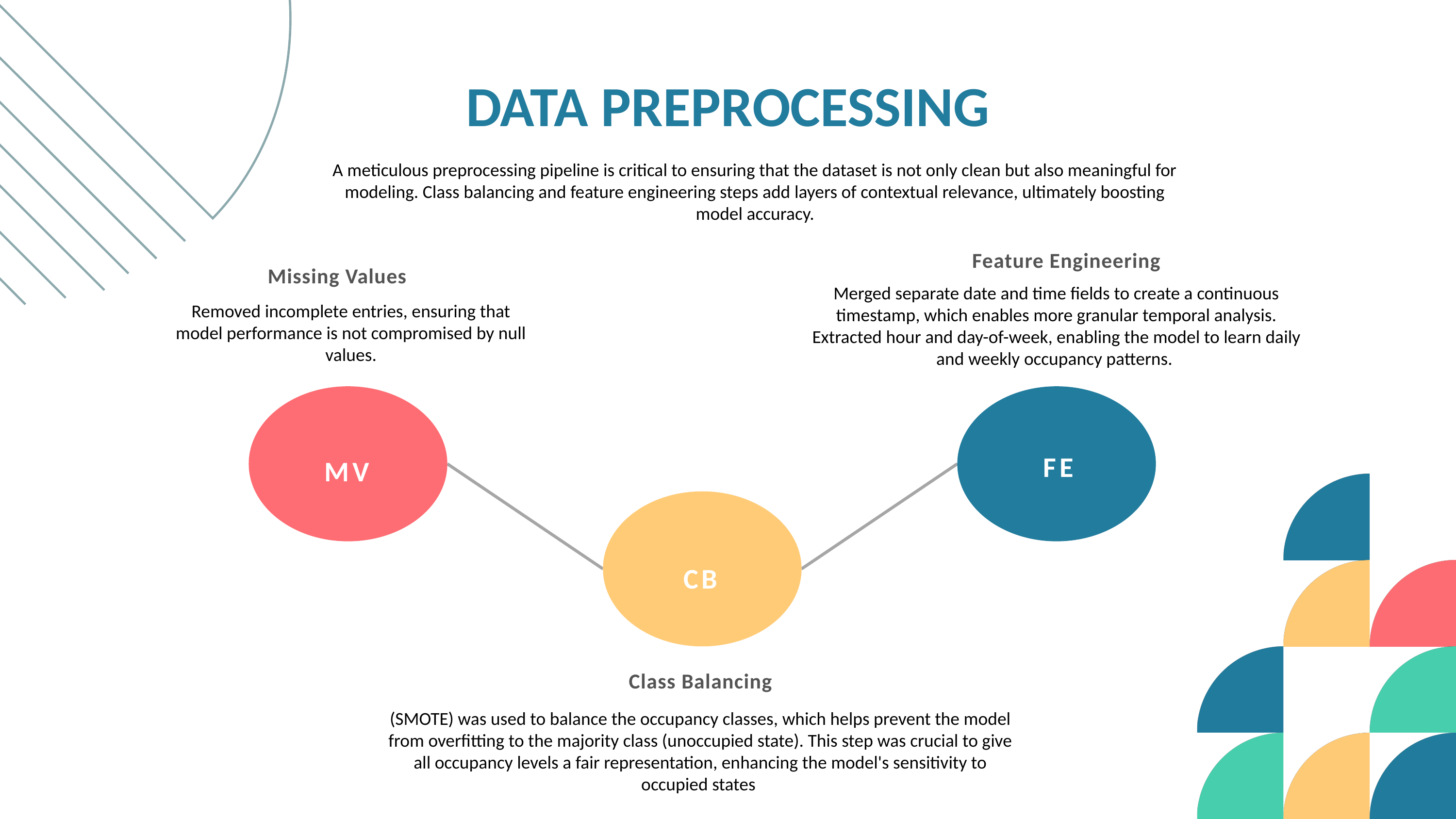

DATA PREPROCESSING
A meticulous preprocessing pipeline is critical to ensuring that the dataset is not only clean but also meaningful for modeling. Class balancing and feature engineering steps add layers of contextual relevance, ultimately boosting model accuracy.
Feature Engineering
Merged separate date and time fields to create a continuous timestamp, which enables more granular temporal analysis.
Extracted hour and day-of-week, enabling the model to learn daily and weekly occupancy patterns.
Missing Values
Removed incomplete entries, ensuring that model performance is not compromised by null values.

FE
MV

CB
OCT
JAN

Class Balancing

(SMOTE) was used to balance the occupancy classes, which helps prevent the model from overfitting to the majority class (unoccupied state). This step was crucial to give all occupancy levels a fair representation, enhancing the model's sensitivity to occupied states